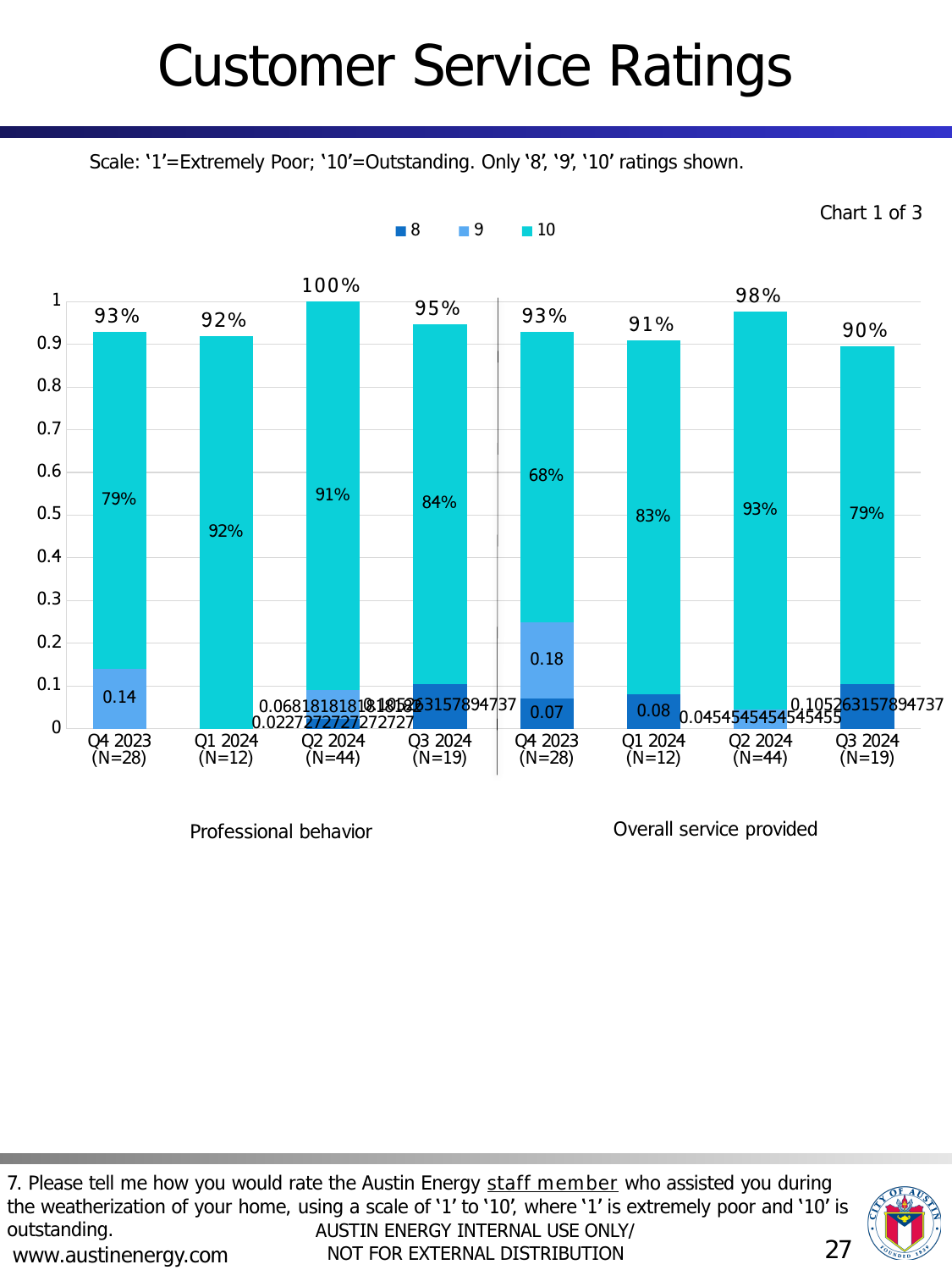

# Customer Service Ratings
Scale: ‘1’=Extremely Poor; ‘10’=Outstanding. Only ‘8’, ‘9’, ‘10’ ratings shown.

### Chart

| Category | 8 | 9 | 10 | sum of displayed values |
|---|---|---|---|---|
| Q4 2023
(N=28) | None | 0.14 | 0.79 | 0.93 |
| Q1 2024
(N=12) | None | None | 0.92 | 0.92 |
| Q2 2024
(N=44) | 0.02272727272727273 | 0.06818181818181818 | 0.9090909090909091 | 1.0 |
| Q3 2024
(N=19) | 0.10526315789473684 | None | 0.8421052631578947 | 0.95 |
| Q4 2023
(N=28) | 0.07 | 0.18 | 0.68 | 0.93 |
| Q1 2024
(N=12) | 0.08 | None | 0.83 | 0.9099999999999999 |
| Q2 2024
(N=44) | None | 0.04545454545454546 | 0.9318181818181818 | 0.9800000000000001 |
| Q3 2024
(N=19) | 0.10526315789473684 | None | 0.7894736842105263 | 0.9 |
Chart 1 of 3
7. Please tell me how you would rate the Austin Energy staff member who assisted you during the weatherization of your home, using a scale of ‘1’ to ‘10’, where ‘1’ is extremely poor and ‘10’ is outstanding.
27